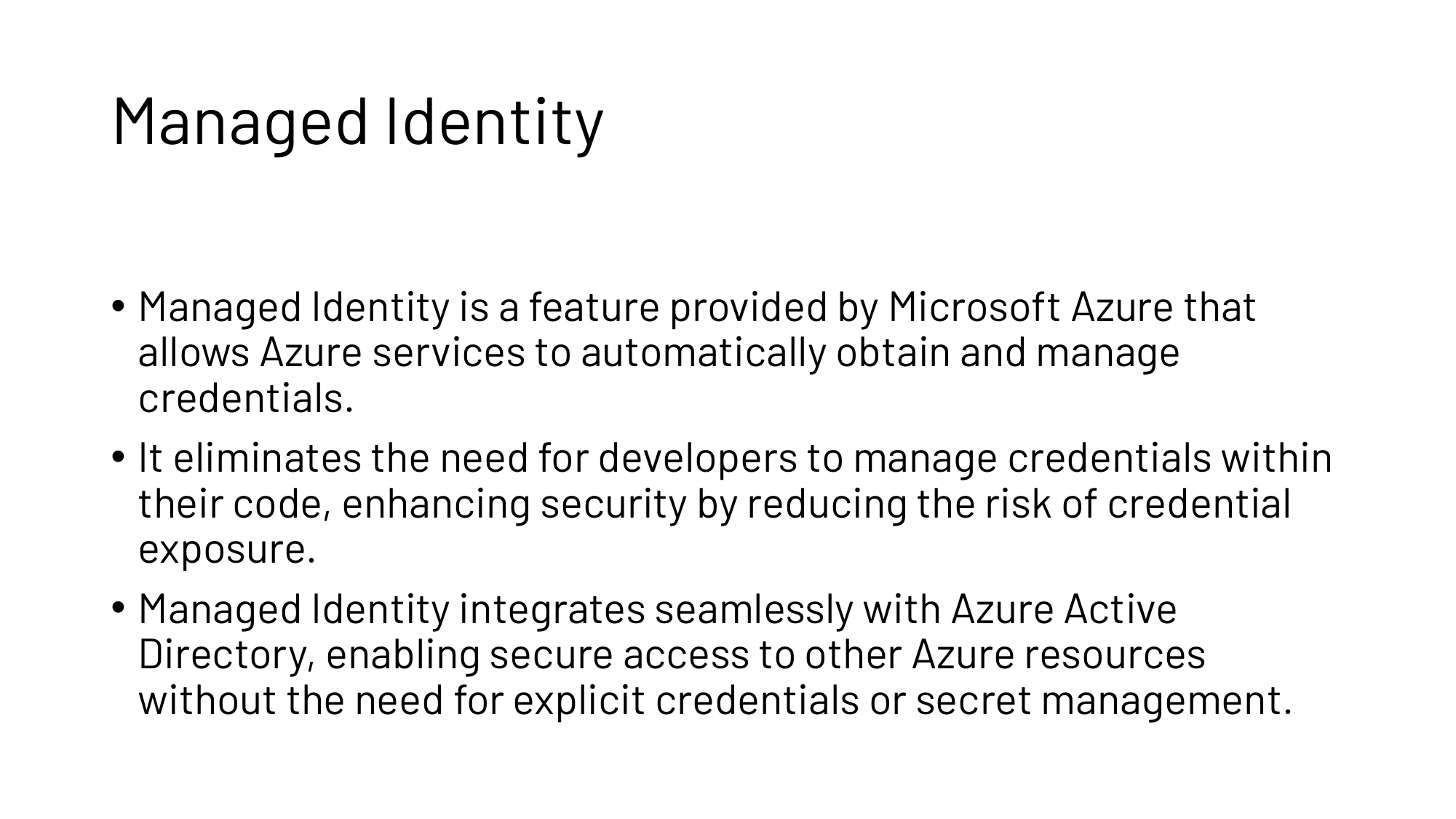

# Managed Identity

Managed Identity is a feature provided by Microsoft Azure that allows Azure services to automatically obtain and manage credentials.
It eliminates the need for developers to manage credentials within their code, enhancing security by reducing the risk of credential exposure.
Managed Identity integrates seamlessly with Azure Active Directory, enabling secure access to other Azure resources without the need for explicit credentials or secret management.